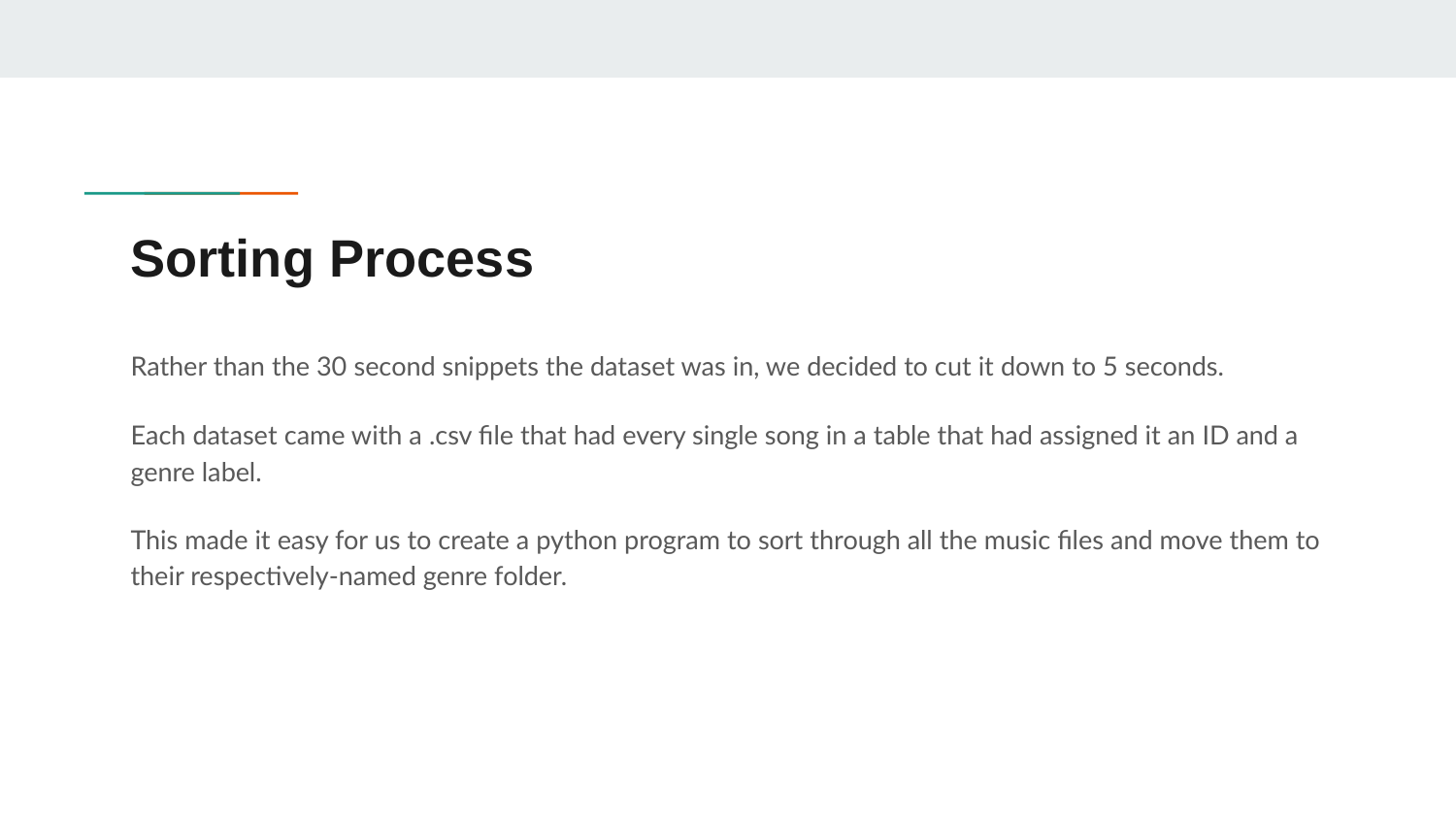

# Sorting Process
Rather than the 30 second snippets the dataset was in, we decided to cut it down to 5 seconds.
Each dataset came with a .csv file that had every single song in a table that had assigned it an ID and a genre label.
This made it easy for us to create a python program to sort through all the music files and move them to their respectively-named genre folder.